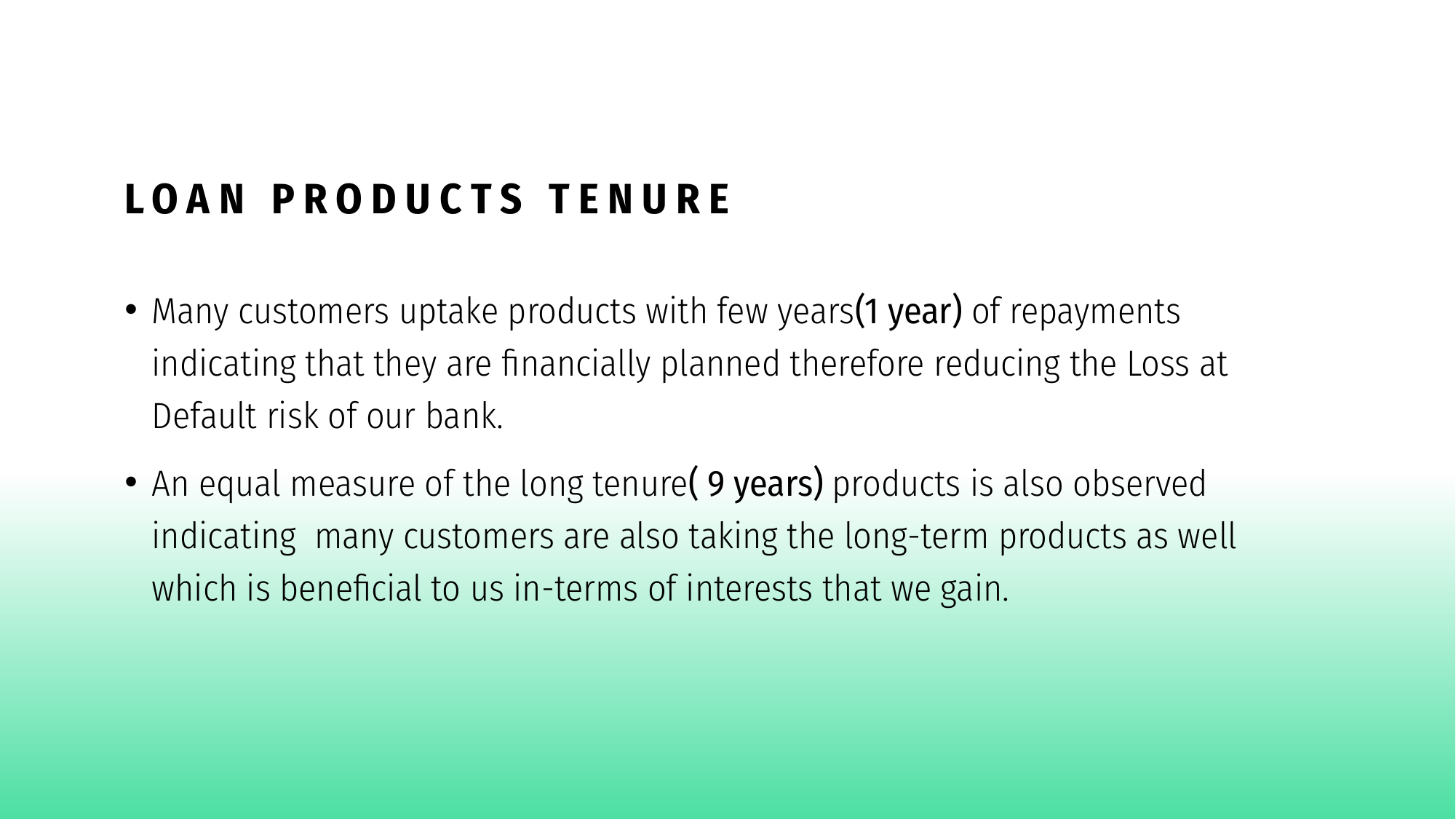

# Loan products tenure
Many customers uptake products with few years(1 year) of repayments indicating that they are financially planned therefore reducing the Loss at Default risk of our bank.
An equal measure of the long tenure( 9 years) products is also observed indicating  many customers are also taking the long-term products as well which is beneficial to us in-terms of interests that we gain.